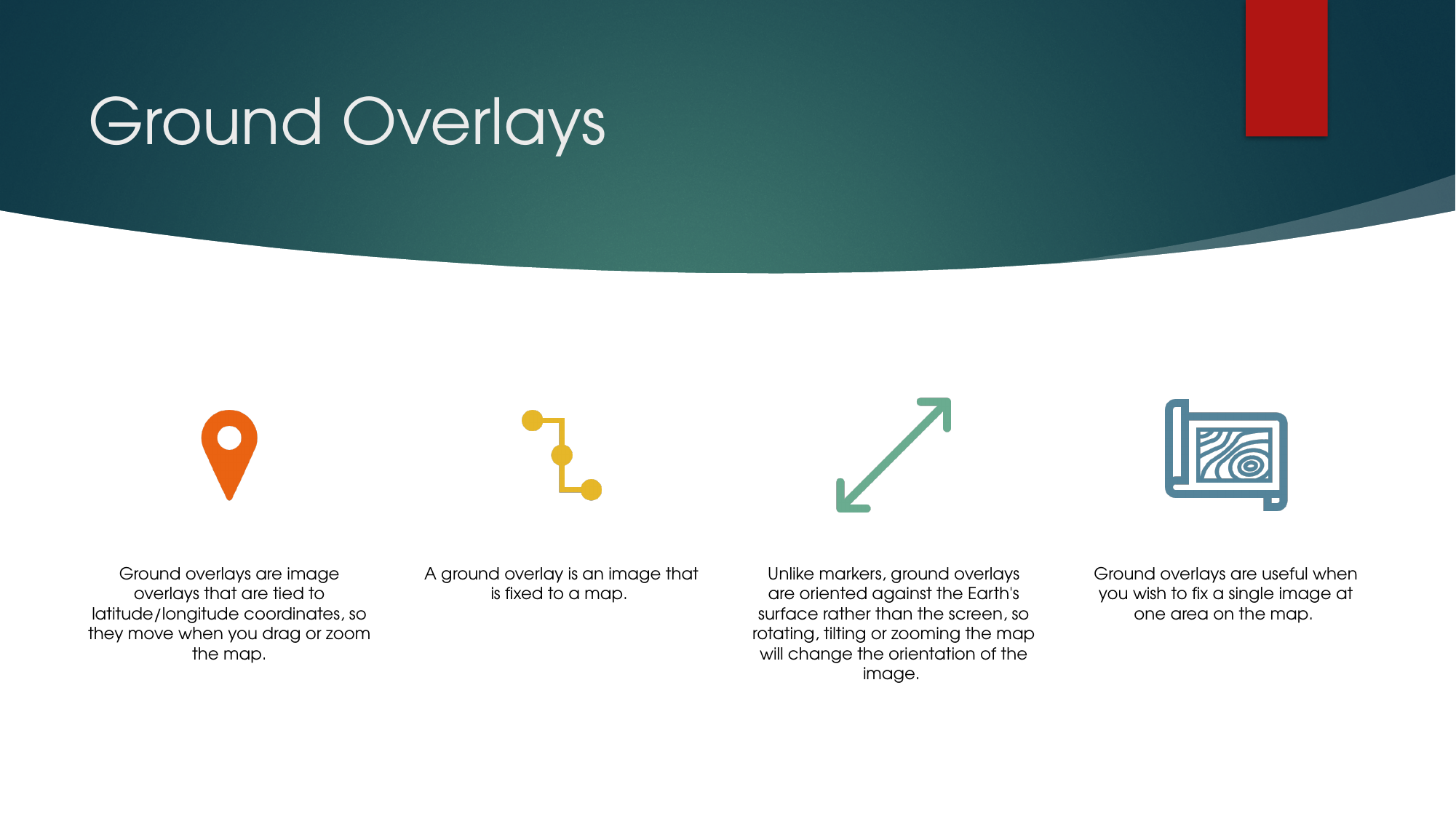

# Ground Overlays

Ground overlays are image overlays that are tied to latitude/longitude coordinates, so they move when you drag or zoom the map.
A ground overlay is an image that is fixed to a map.
Unlike markers, ground overlays are oriented against the Earth's surface rather than the screen, so rotating, tilting or zooming the map will change the orientation of the image.
Ground overlays are useful when you wish to fix a single image at one area on the map.